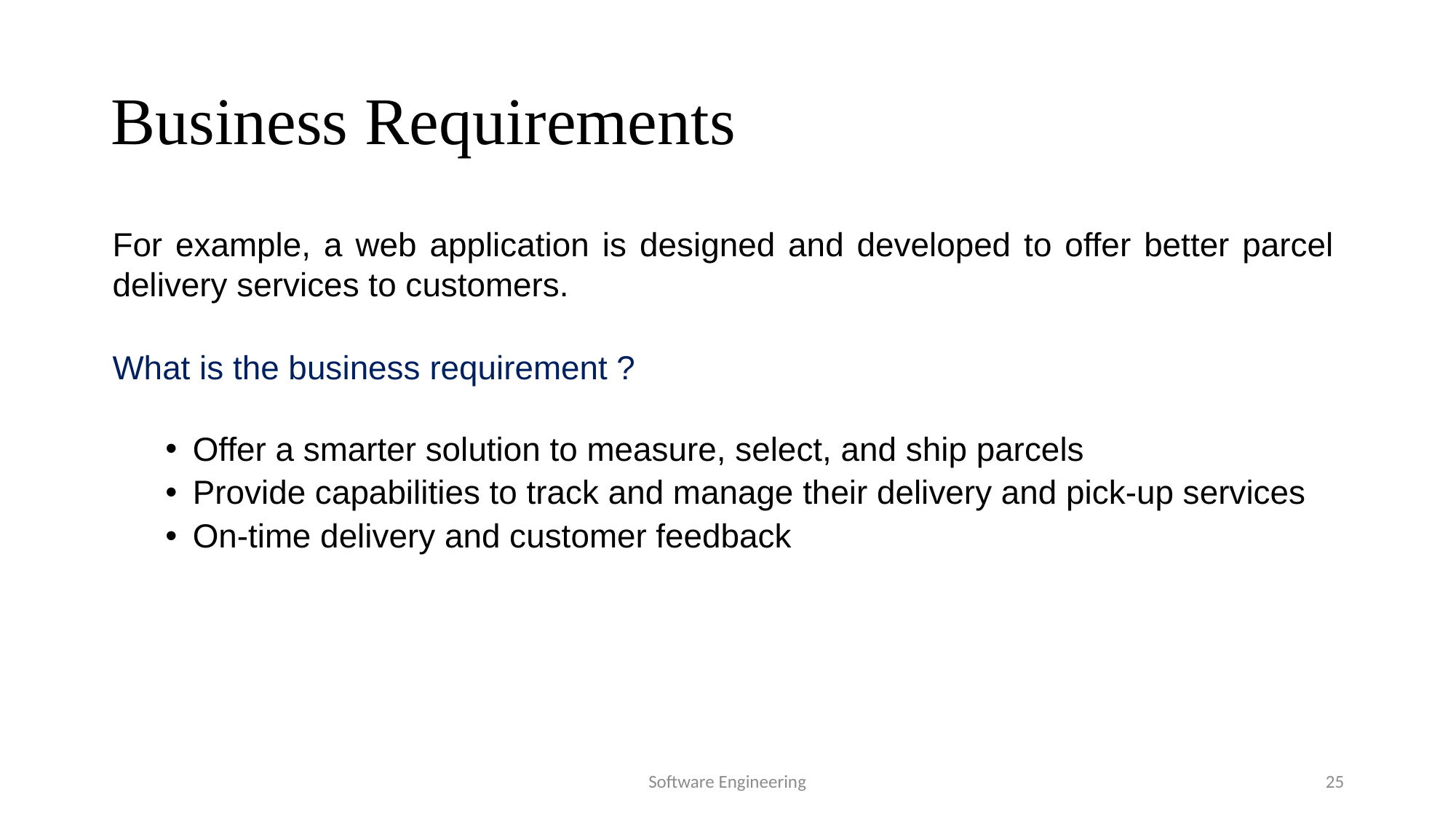

# Business Requirements
For example, a web application is designed and developed to offer better parcel delivery services to customers.

What is the business requirement ?

Offer a smarter solution to measure, select, and ship parcels
Provide capabilities to track and manage their delivery and pick-up services
On-time delivery and customer feedback

Software Engineering
25